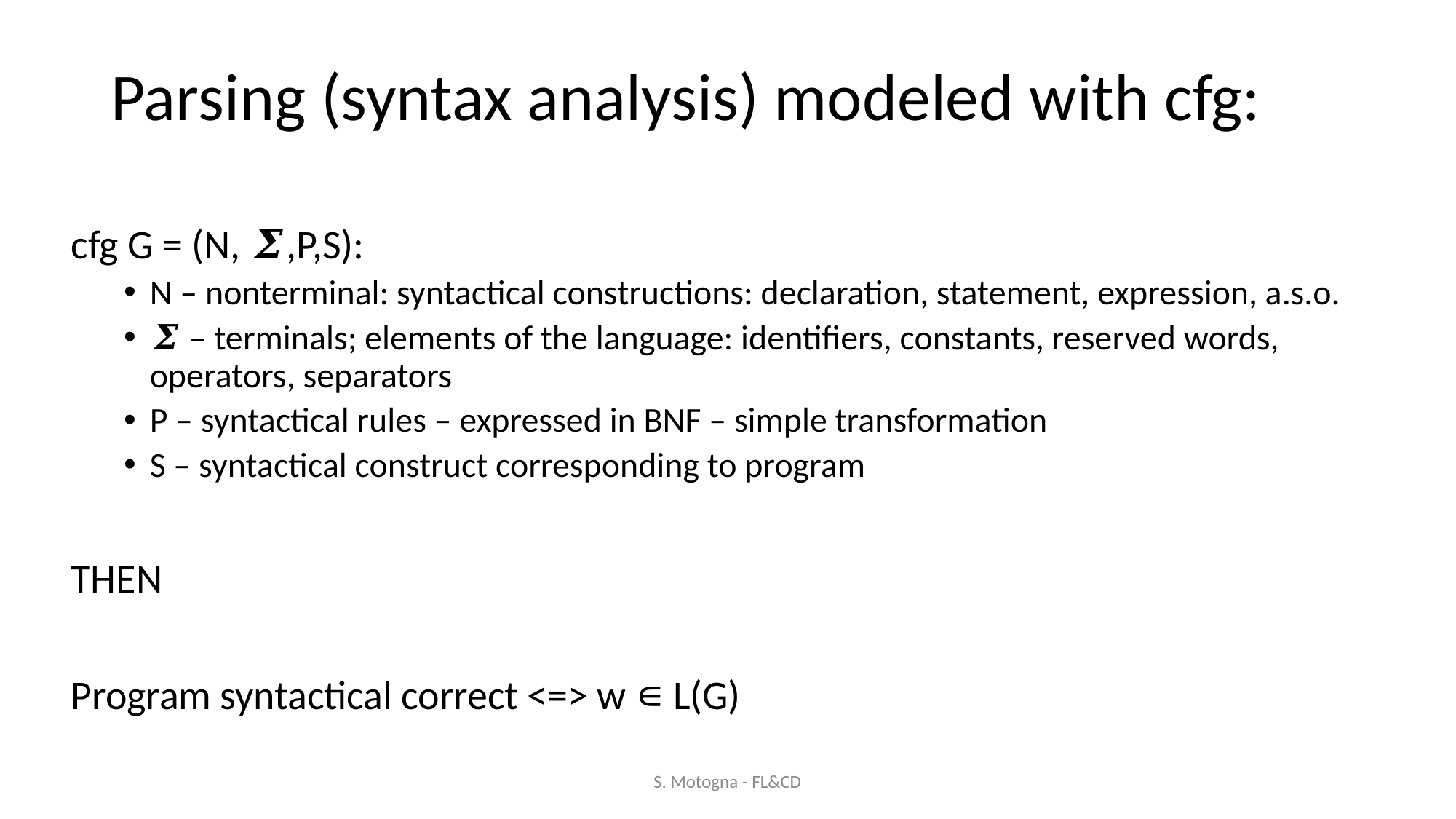

# Parsing (syntax analysis) modeled with cfg:
cfg G = (N, 𝜮,P,S):
N – nonterminal: syntactical constructions: declaration, statement, expression, a.s.o.
𝜮 – terminals; elements of the language: identifiers, constants, reserved words, operators, separators
P – syntactical rules – expressed in BNF – simple transformation
S – syntactical construct corresponding to program

THEN

Program syntactical correct <=> w ∊ L(G)
S. Motogna - FL&CD